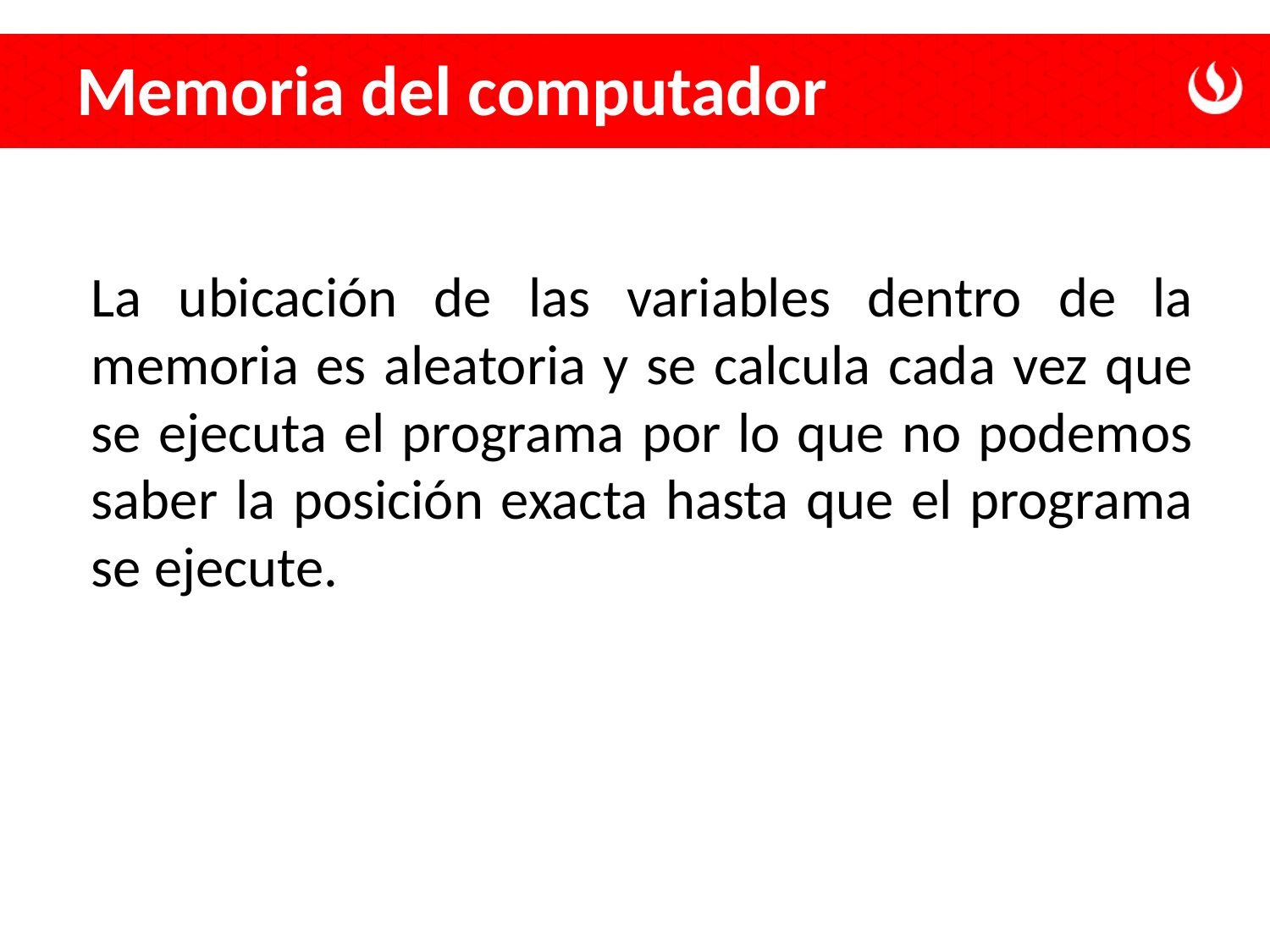

# Memoria del computador
La ubicación de las variables dentro de la memoria es aleatoria y se calcula cada vez que se ejecuta el programa por lo que no podemos saber la posición exacta hasta que el programa se ejecute.